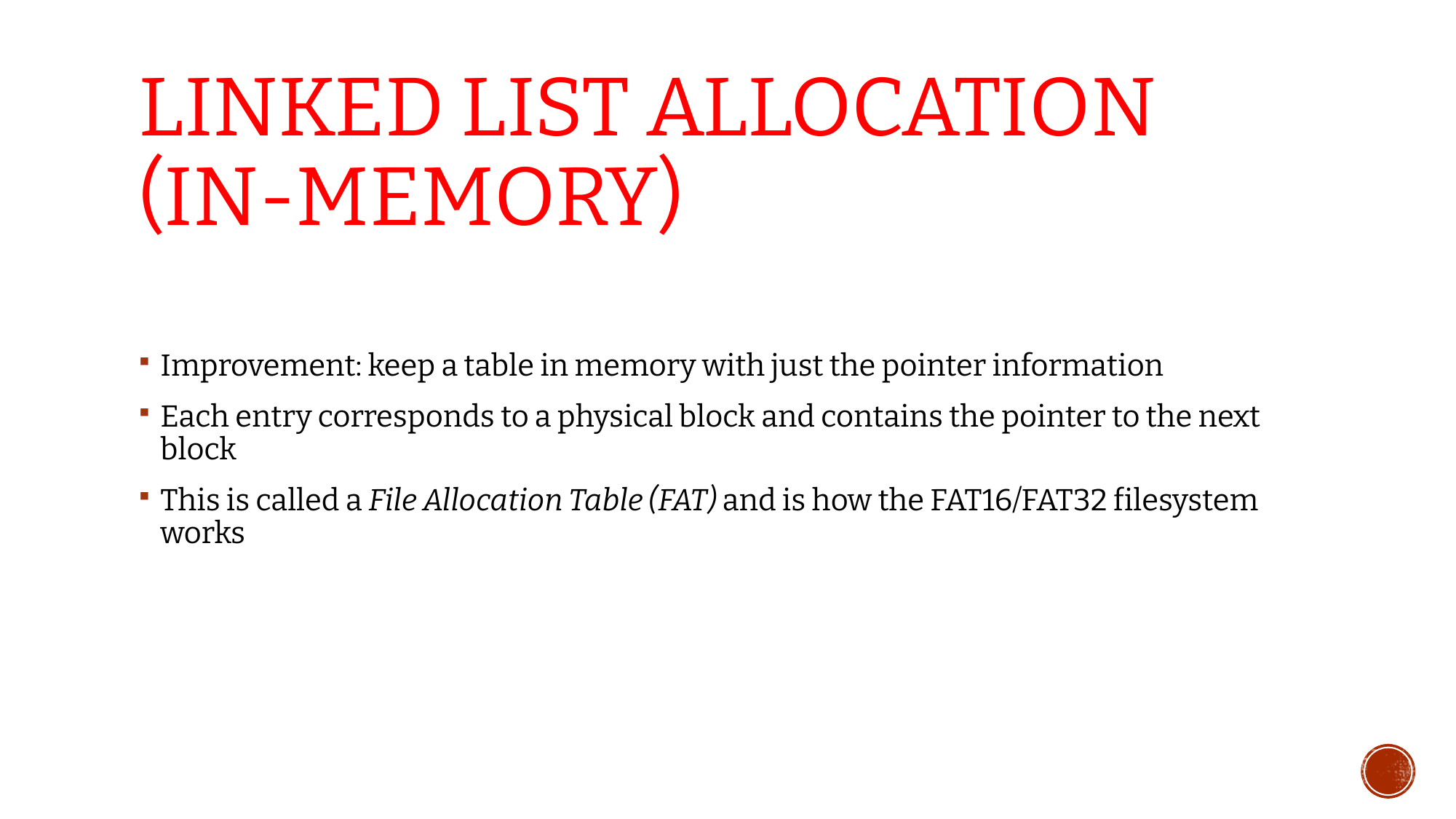

# Linked List Allocation (In-Memory)
Improvement: keep a table in memory with just the pointer information
Each entry corresponds to a physical block and contains the pointer to the next block
This is called a File Allocation Table (FAT) and is how the FAT16/FAT32 filesystem works